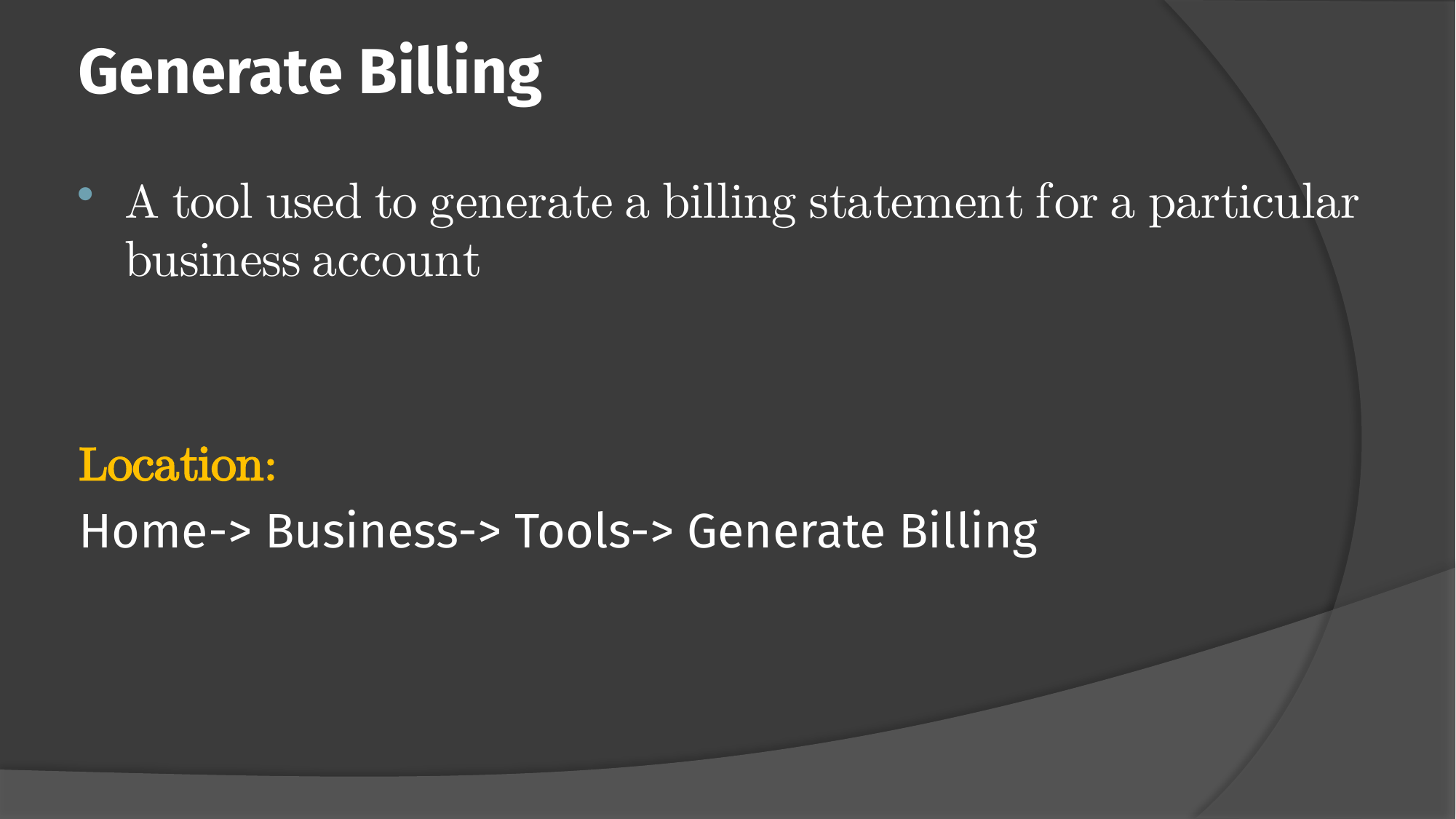

# Generate Billing
A tool used to generate a billing statement for a particular business account

Location:
Home-> Business-> Tools-> Generate Billing